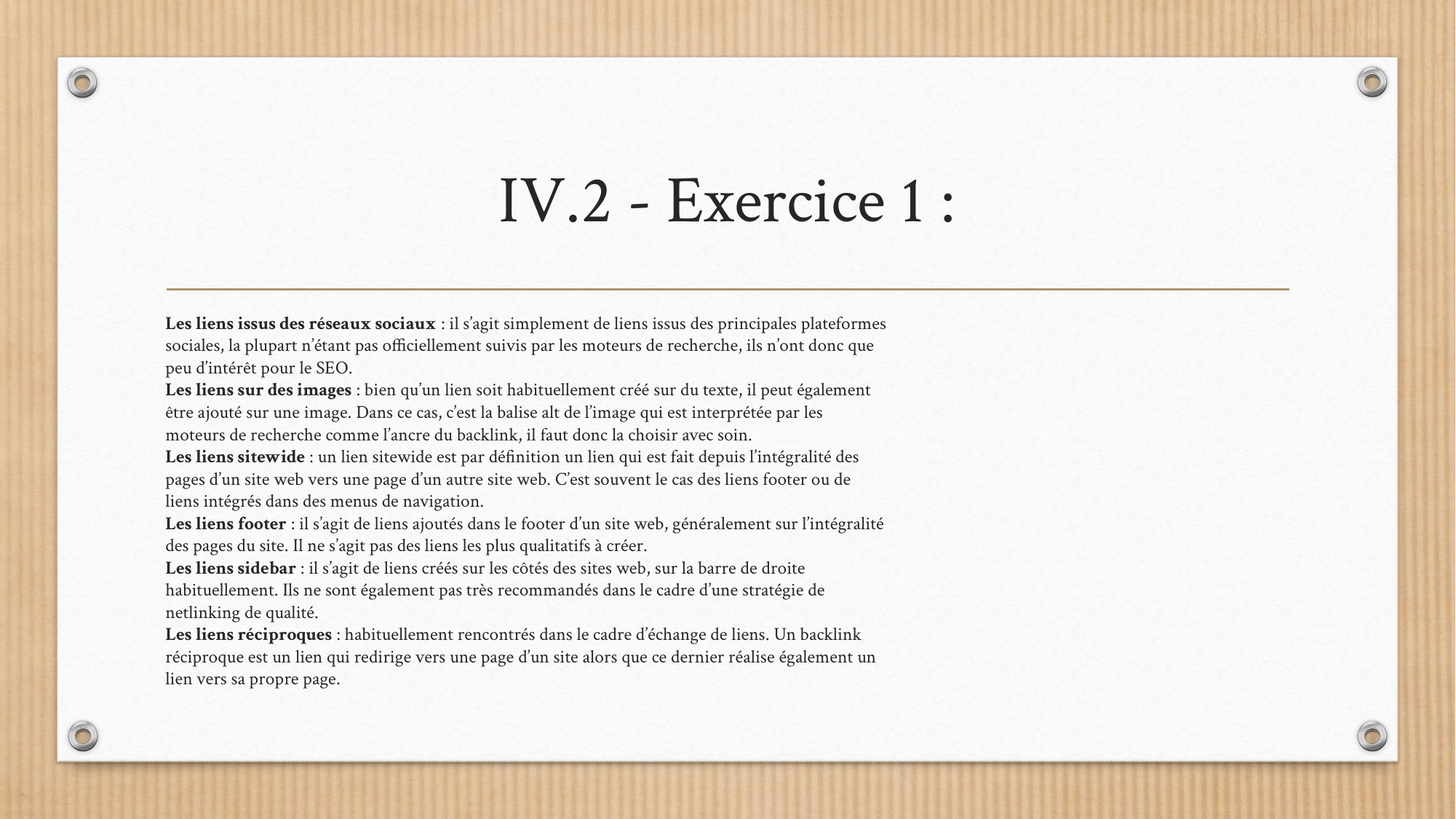

# IV.2 - Exercice 1 :
Les liens issus des réseaux sociaux : il s’agit simplement de liens issus des principales plateformes
sociales, la plupart n’étant pas officiellement suivis par les moteurs de recherche, ils n’ont donc que
peu d’intérêt pour le SEO.
Les liens sur des images : bien qu’un lien soit habituellement créé sur du texte, il peut également
être ajouté sur une image. Dans ce cas, c’est la balise alt de l’image qui est interprétée par les
moteurs de recherche comme l’ancre du backlink, il faut donc la choisir avec soin.
Les liens sitewide : un lien sitewide est par définition un lien qui est fait depuis l’intégralité des
pages d’un site web vers une page d’un autre site web. C’est souvent le cas des liens footer ou de
liens intégrés dans des menus de navigation.
Les liens footer : il s’agit de liens ajoutés dans le footer d’un site web, généralement sur l’intégralité
des pages du site. Il ne s’agit pas des liens les plus qualitatifs à créer.
Les liens sidebar : il s’agit de liens créés sur les côtés des sites web, sur la barre de droite
habituellement. Ils ne sont également pas très recommandés dans le cadre d’une stratégie de
netlinking de qualité.
Les liens réciproques : habituellement rencontrés dans le cadre d’échange de liens. Un backlink
réciproque est un lien qui redirige vers une page d’un site alors que ce dernier réalise également un
lien vers sa propre page.